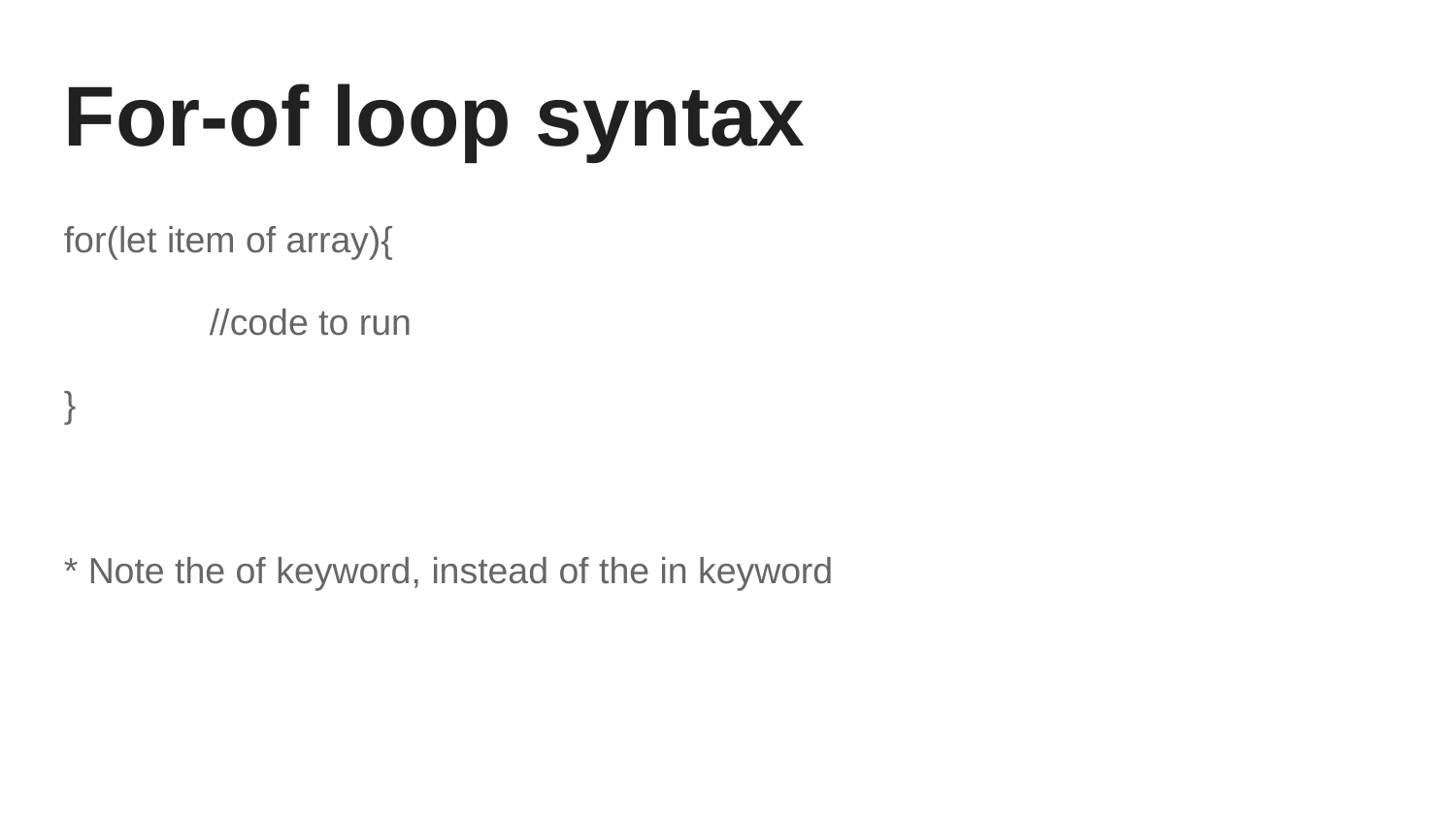

For-of loop syntax
for(let item of array){
	//code to run
}

* Note the of keyword, instead of the in keyword